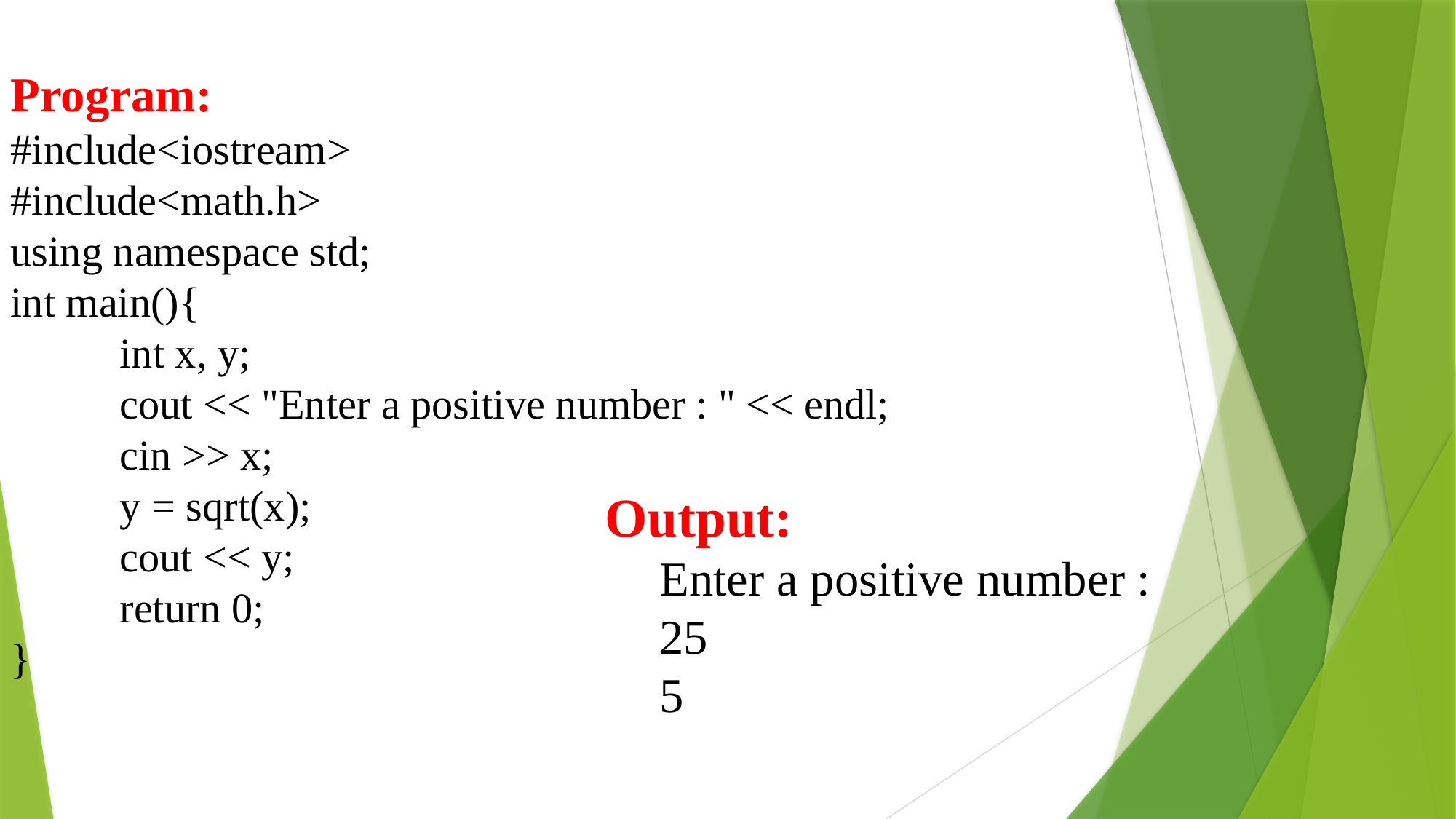

Program:
#include<iostream>
#include<math.h>
using namespace std;
int main(){
	int x, y;
	cout << "Enter a positive number : " << endl;
	cin >> x;
	y = sqrt(x);
	cout << y;
	return 0;
}
Output:
Enter a positive number :
25
5